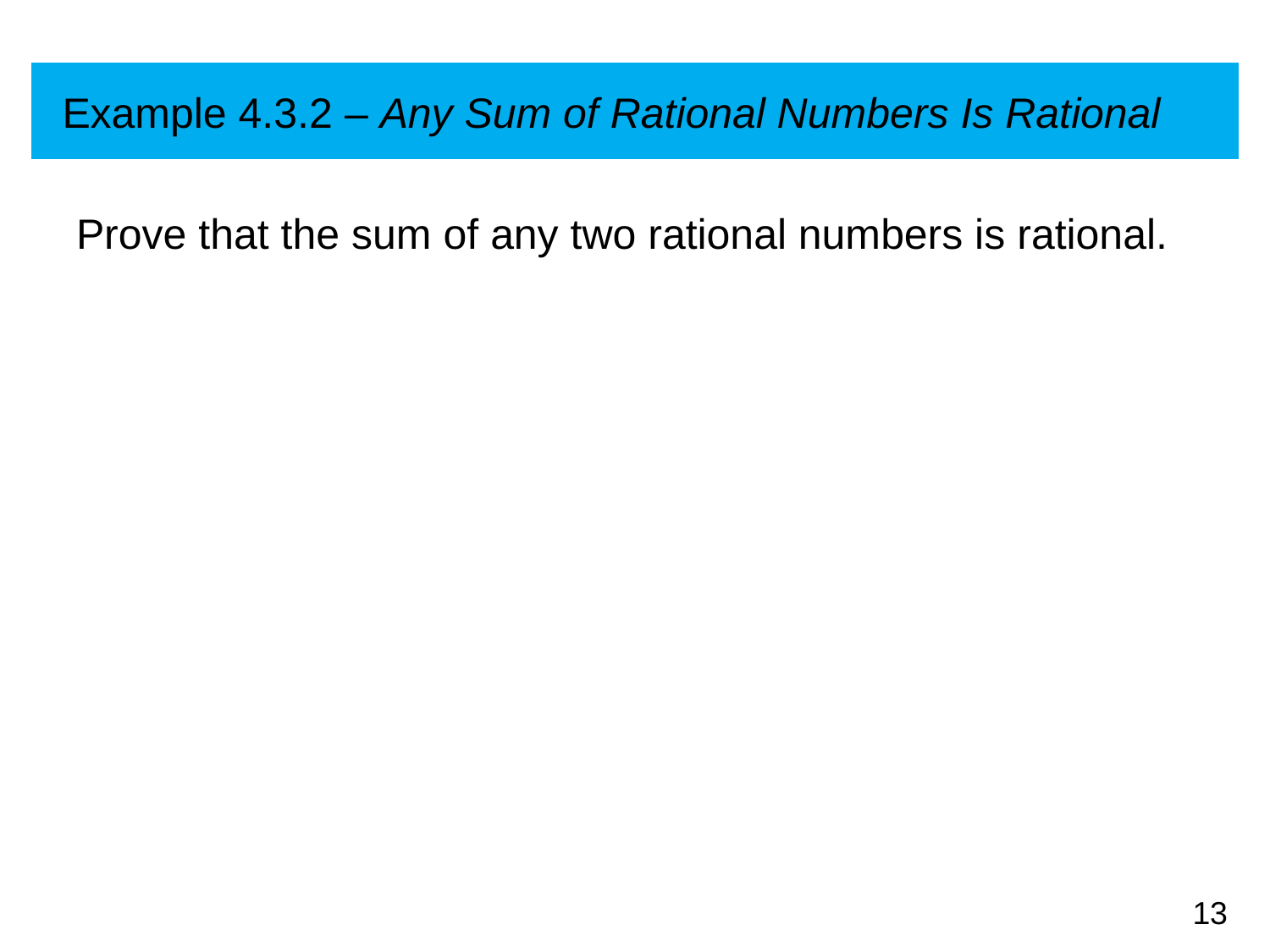

# Example 4.3.2 – Any Sum of Rational Numbers Is Rational
Prove that the sum of any two rational numbers is rational.